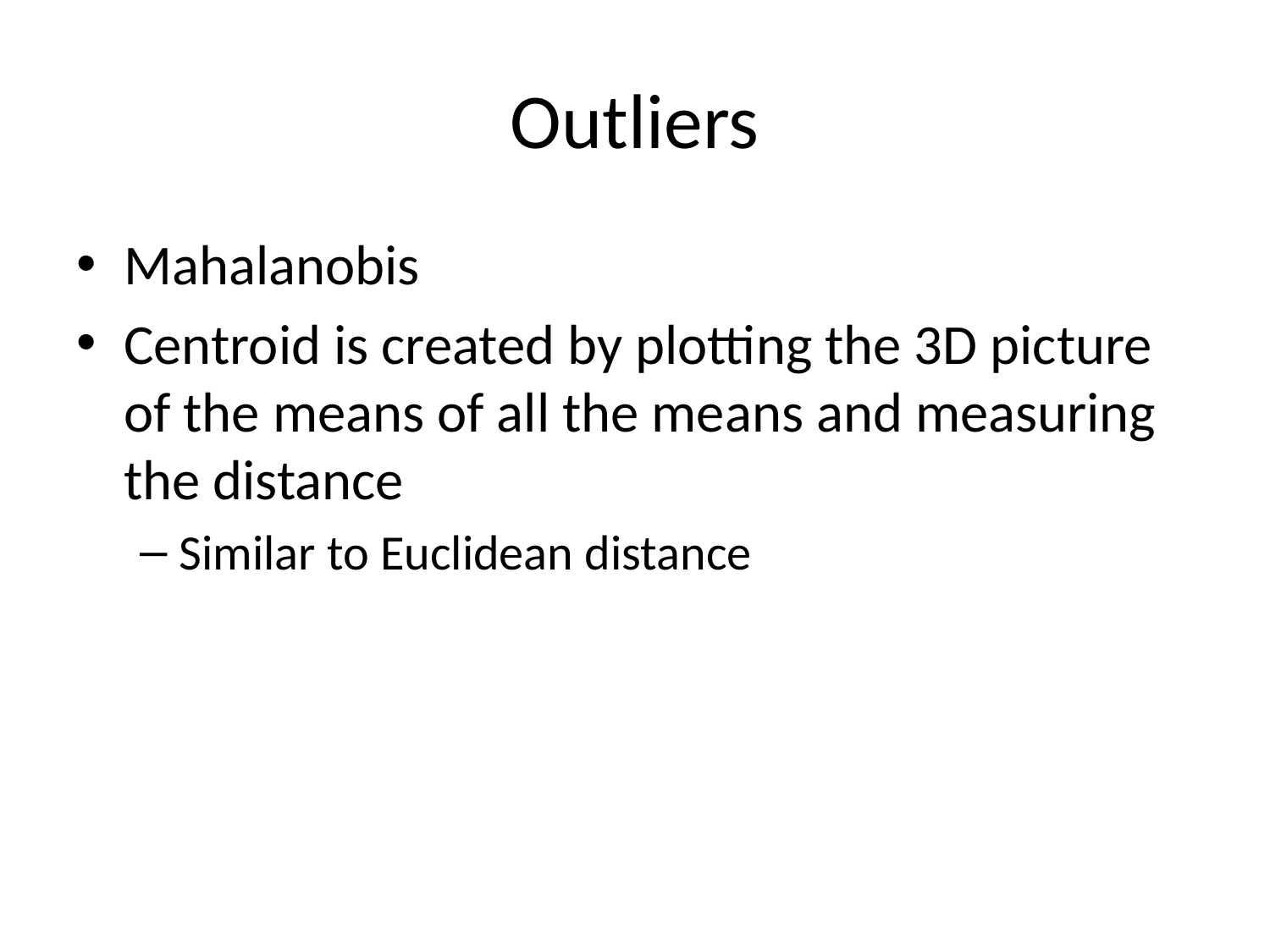

# Outliers
Mahalanobis
Centroid is created by plotting the 3D picture of the means of all the means and measuring the distance
Similar to Euclidean distance